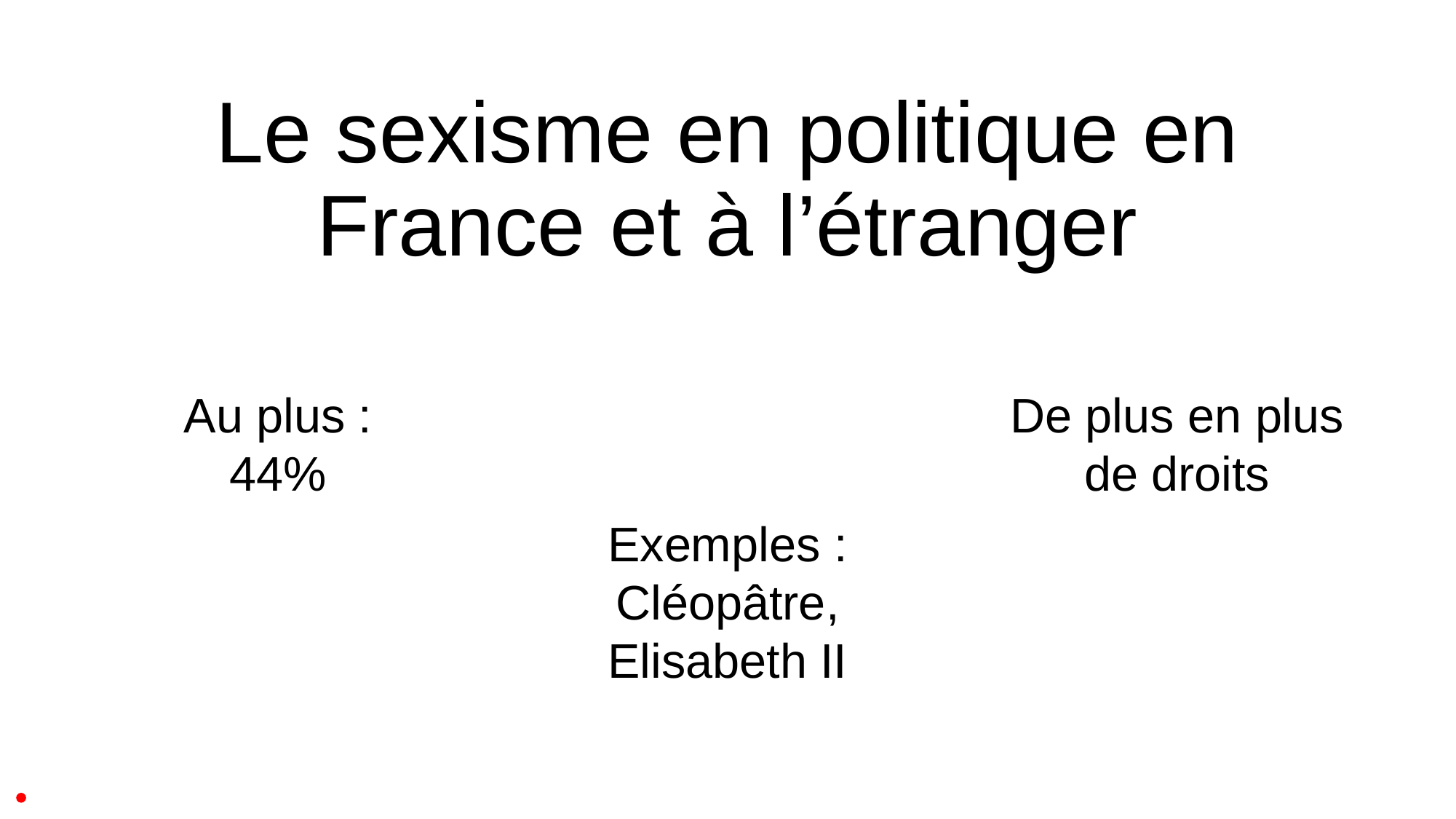

Le sexisme en politique en France et à l’étranger
Au plus :
44%
De plus en plus de droits
Exemples :
Cléopâtre,
Elisabeth II